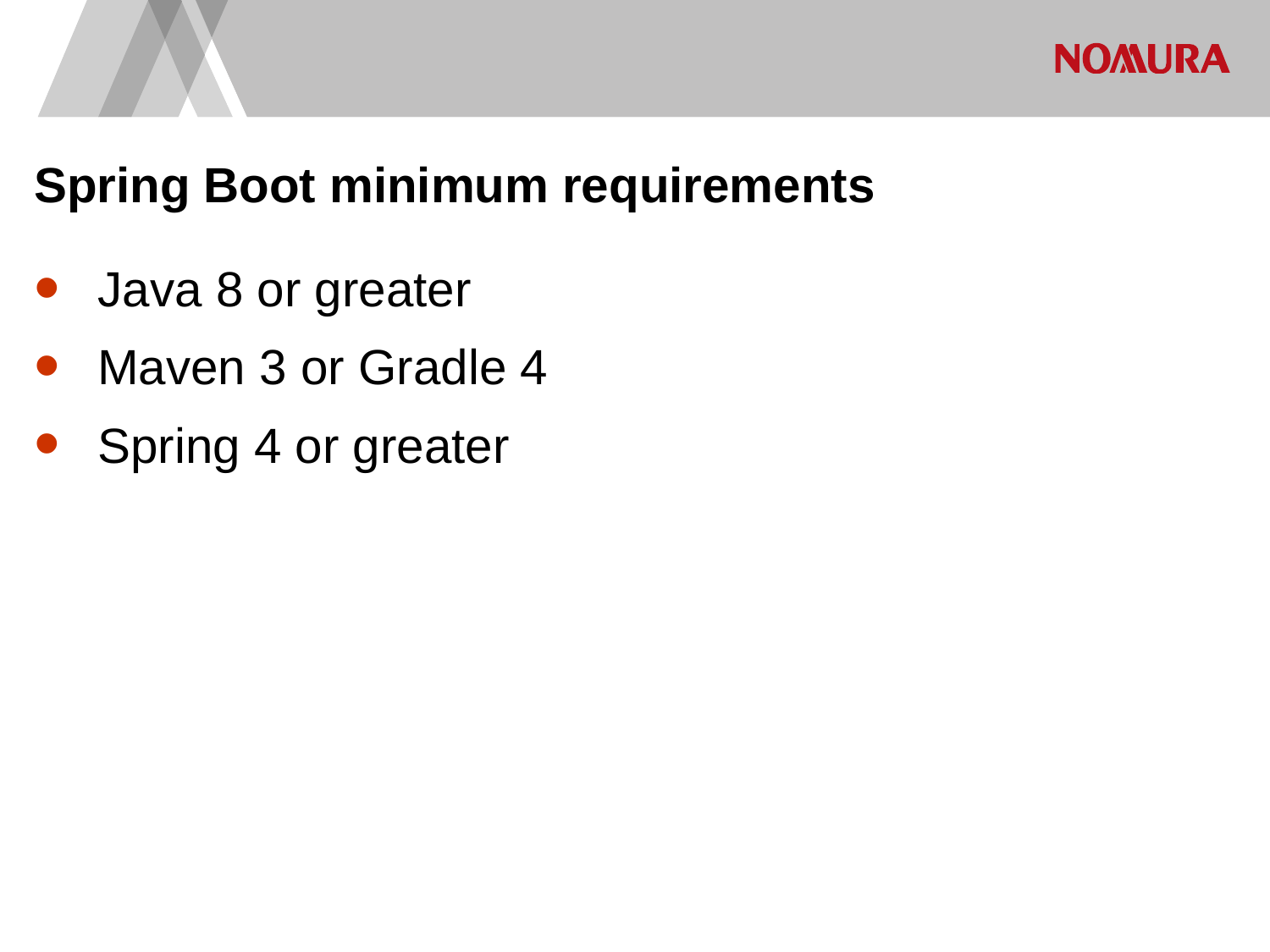

Spring Boot minimum requirements
Java 8 or greater
Maven 3 or Gradle 4
Spring 4 or greater